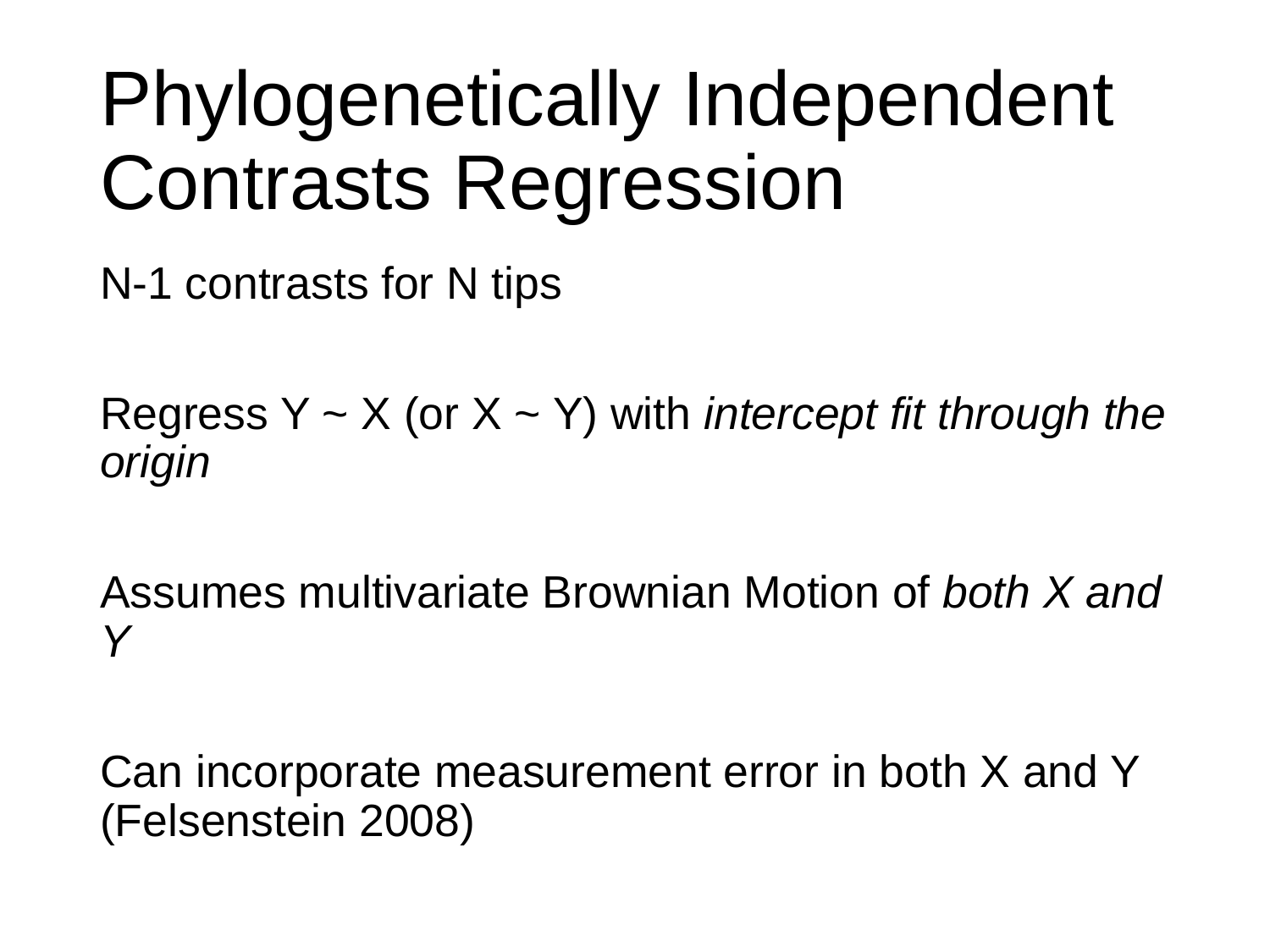

# Phylogenetically Independent Contrasts Regression
N-1 contrasts for N tips

Regress Y ~ X (or X ~ Y) with intercept fit through the origin

Assumes multivariate Brownian Motion of both X and Y

Can incorporate measurement error in both X and Y (Felsenstein 2008)